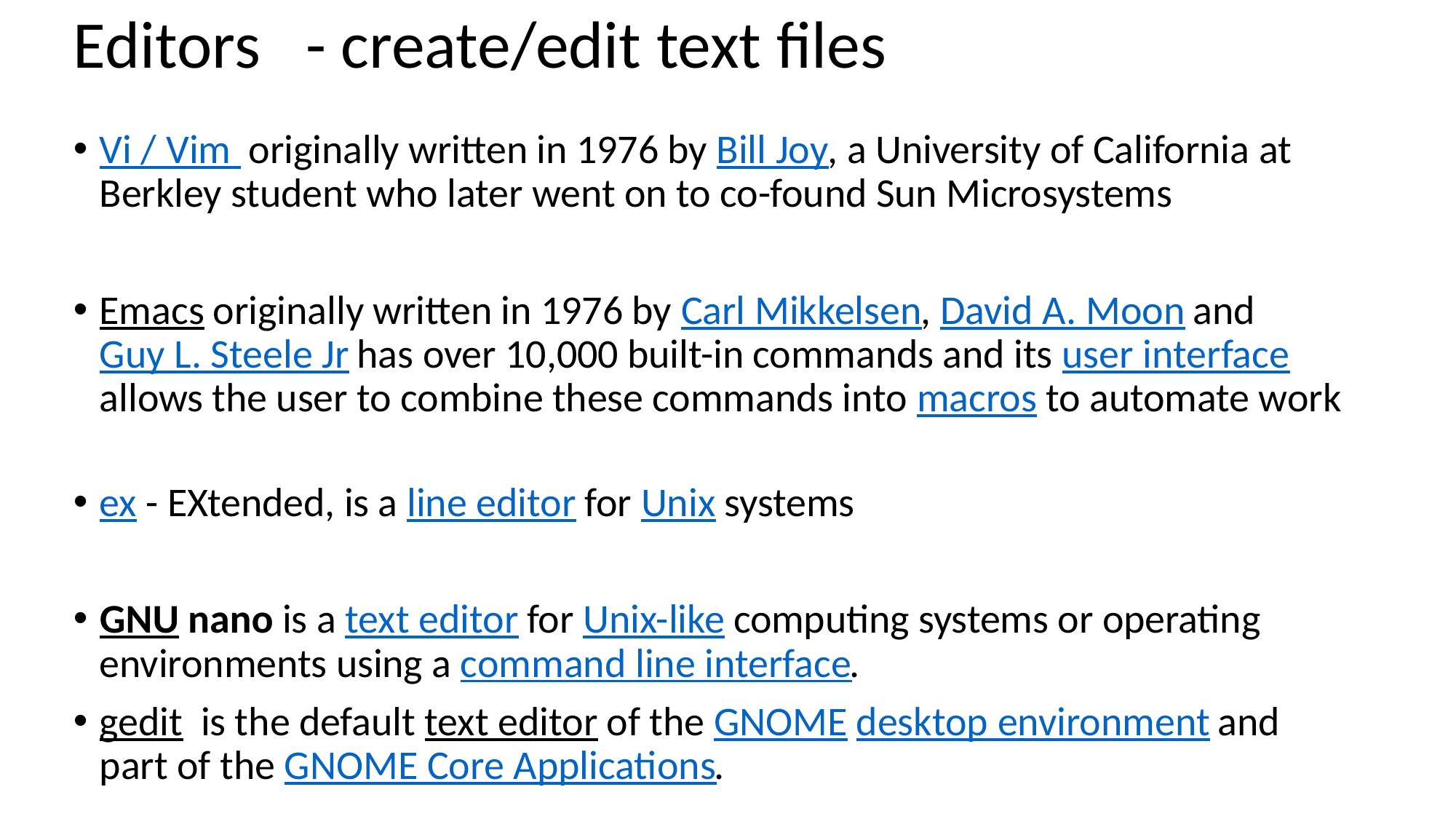

# Editors   - create/edit text files
Vi / Vim  originally written in 1976 by Bill Joy, a University of California at Berkley student who later went on to co-found Sun Microsystems

Emacs originally written in 1976 by Carl Mikkelsen, David A. Moon and Guy L. Steele Jr has over 10,000 built-in commands and its user interface allows the user to combine these commands into macros to automate work

ex - EXtended, is a line editor for Unix systems

GNU nano is a text editor for Unix-like computing systems or operating environments using a command line interface.
gedit  is the default text editor of the GNOME desktop environment and part of the GNOME Core Applications.